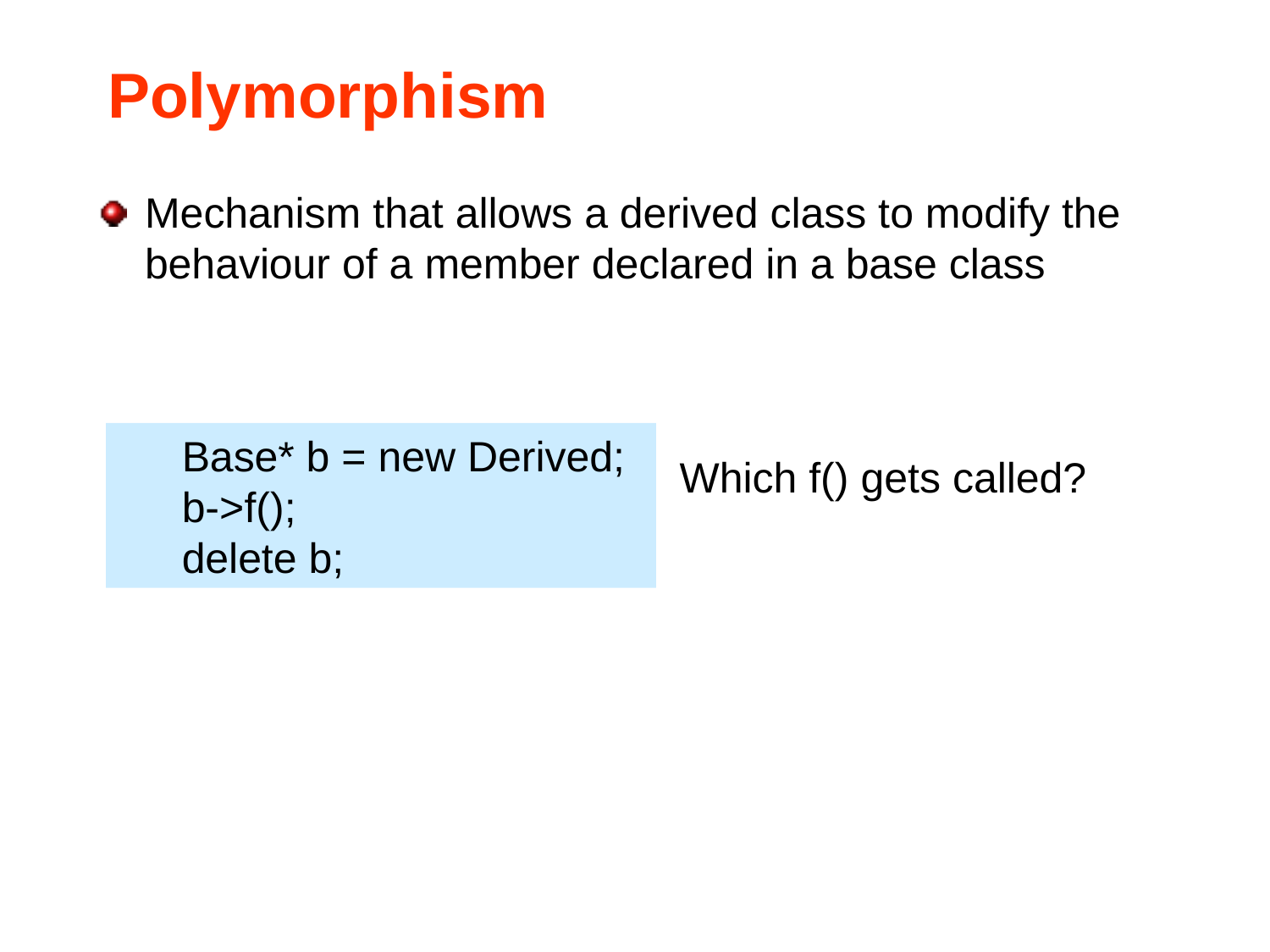

# Polymorphism
Mechanism that allows a derived class to modify the behaviour of a member declared in a base class
Base* b = new Derived;
b->f();
delete b;
Which f() gets called?